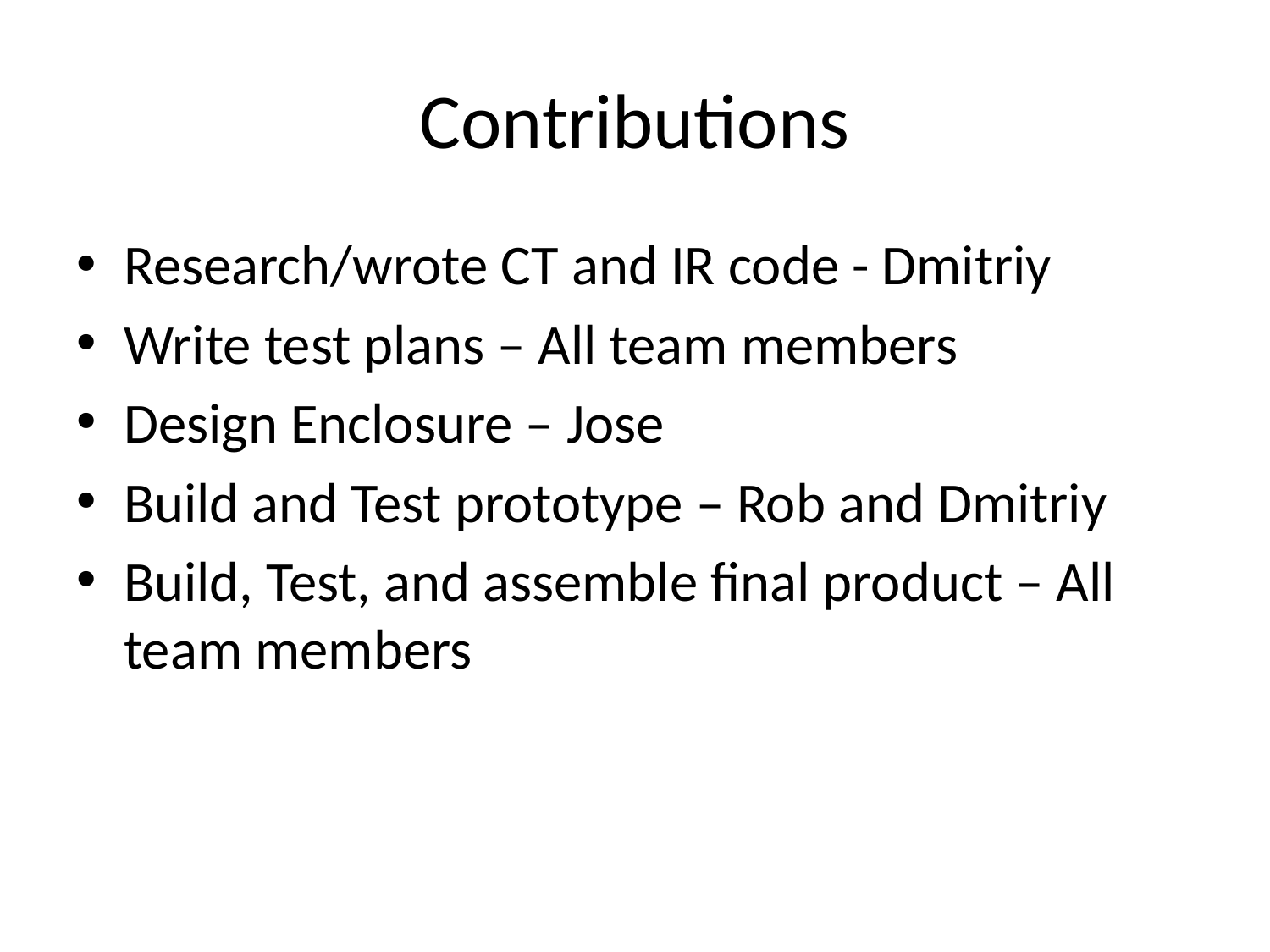

# Contributions
Research/wrote CT and IR code - Dmitriy
Write test plans – All team members
Design Enclosure – Jose
Build and Test prototype – Rob and Dmitriy
Build, Test, and assemble final product – All team members